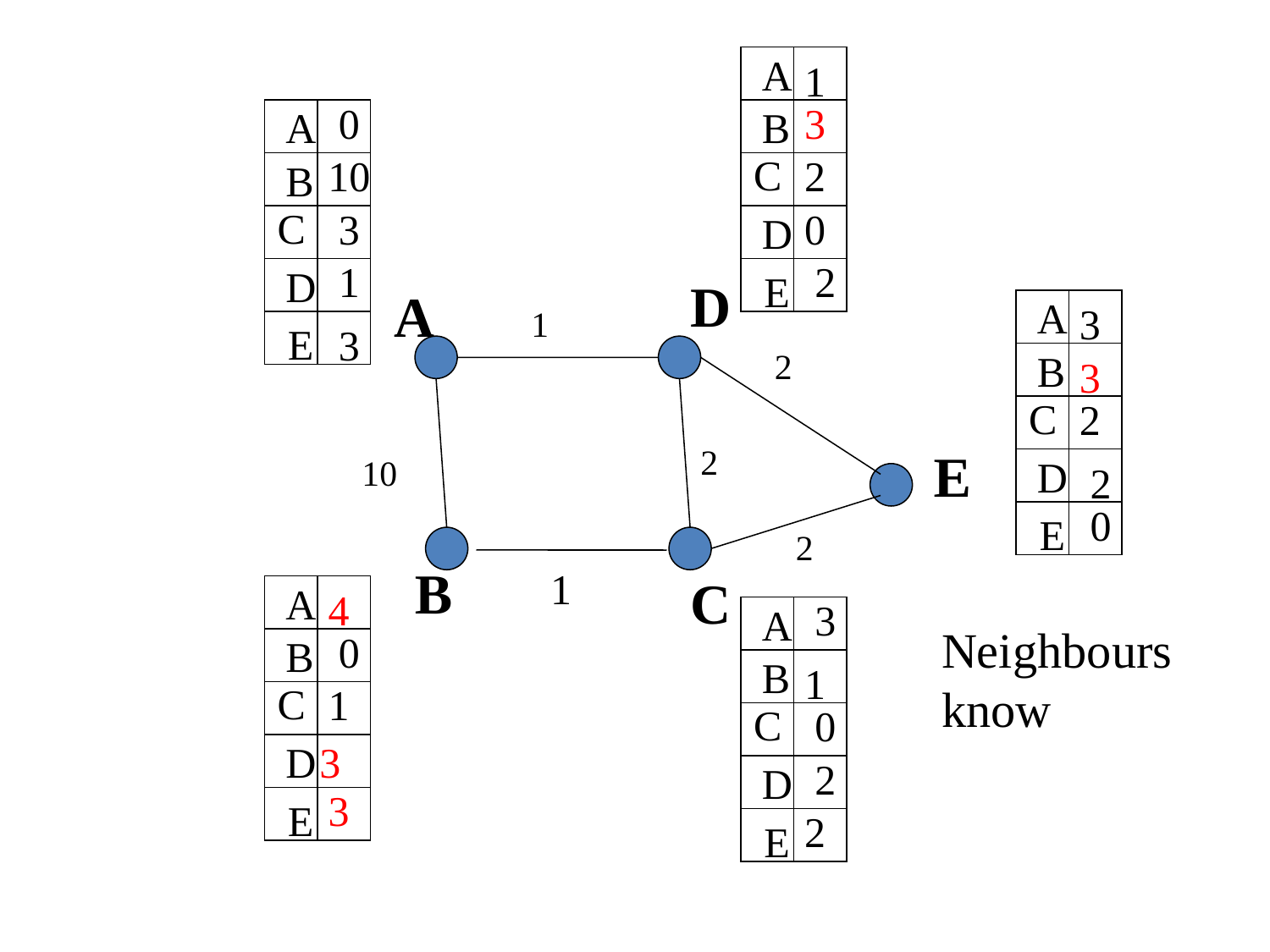

A

B
C
D
E
1
0
3
A

B
C
D
E
10
2
3
0
1
2
D
A
1

2

2
E
10

2

B
C
A

B
C
D
E
3
3
3
2
2
0

1
A

B
C
D
E
4
3
A

B
C
D
E
Neighbours
know
0
1
1
0
3
2
3
2